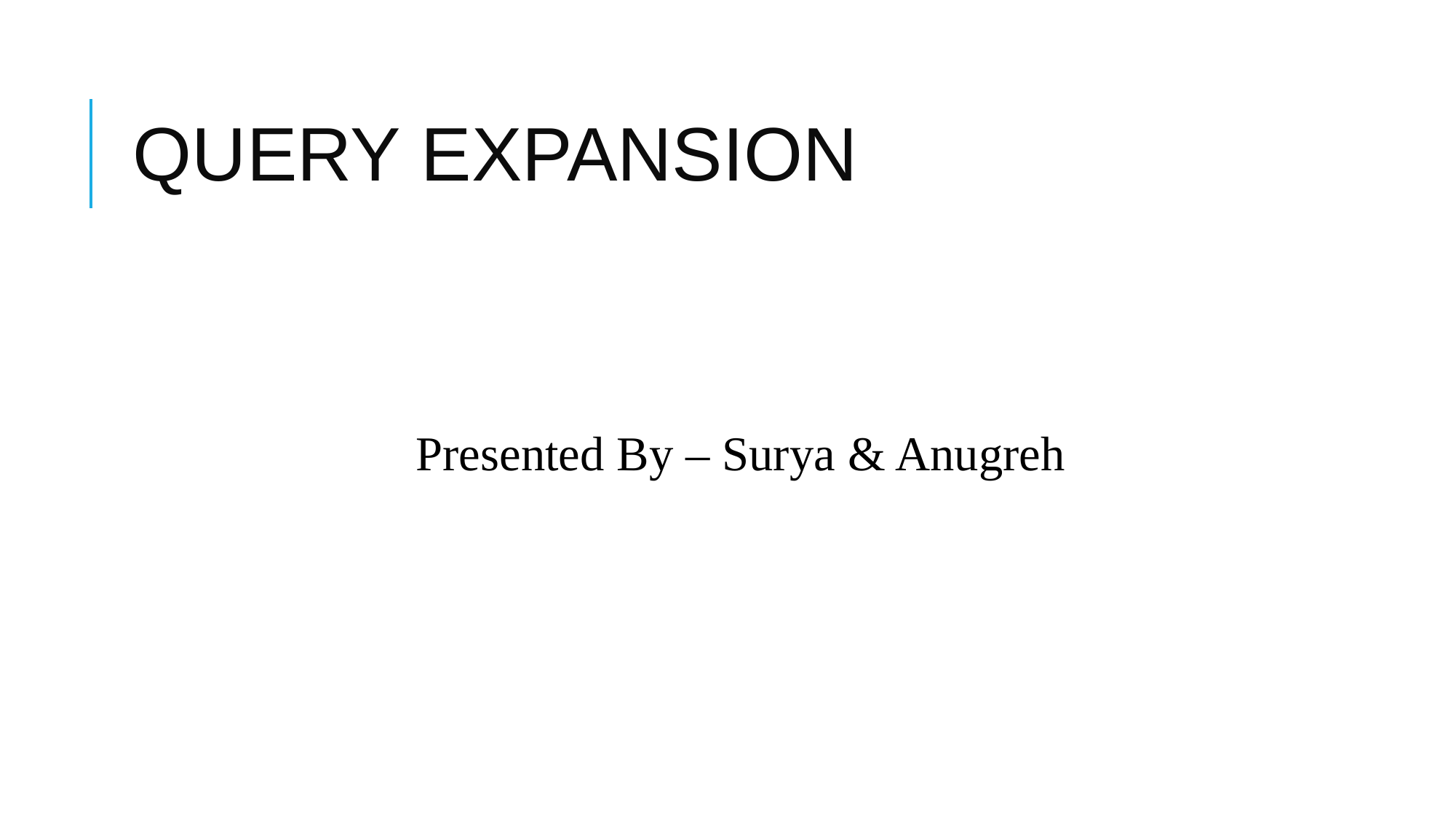

# QUERY EXPANSION

Presented By – Surya & Anugreh